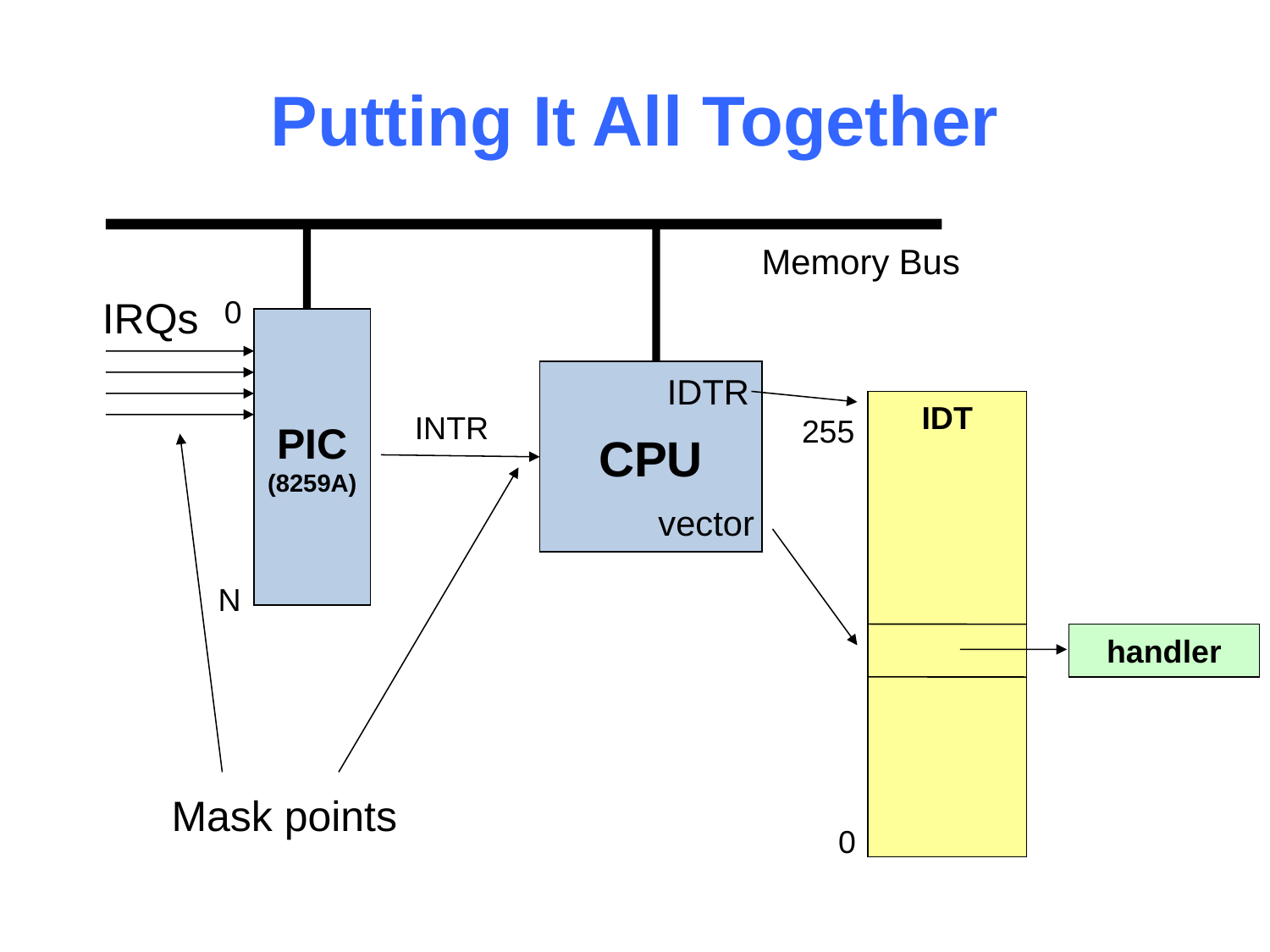

# Putting It All Together

Memory Bus
IRQs
0
PIC
(8259A)

CPU
IDTR

IDT

INTR
255

vector

N

handler

Mask points
0